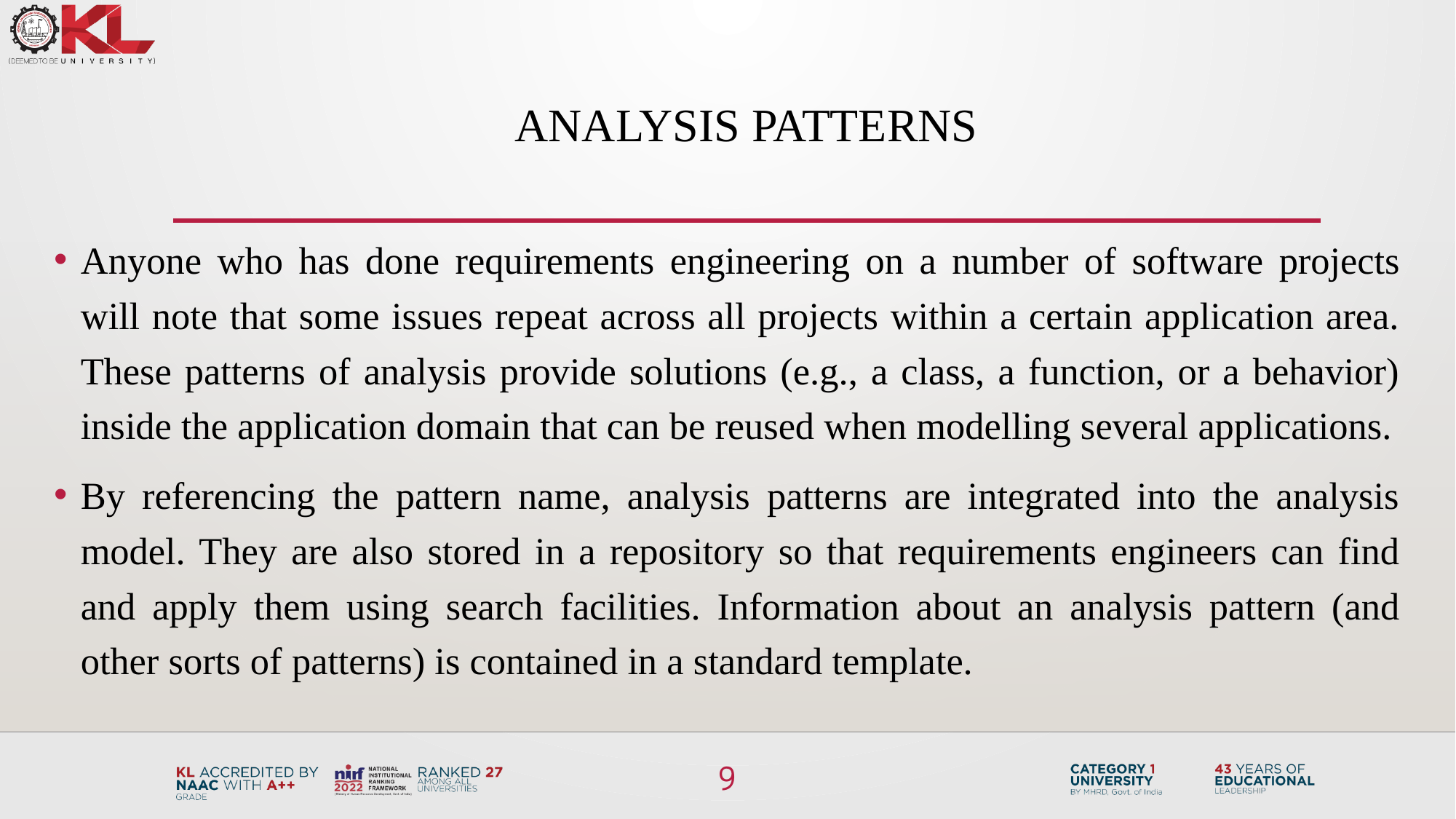

# Analysis Patterns
Anyone who has done requirements engineering on a number of software projects will note that some issues repeat across all projects within a certain application area. These patterns of analysis provide solutions (e.g., a class, a function, or a behavior) inside the application domain that can be reused when modelling several applications.
By referencing the pattern name, analysis patterns are integrated into the analysis model. They are also stored in a repository so that requirements engineers can find and apply them using search facilities. Information about an analysis pattern (and other sorts of patterns) is contained in a standard template.

9